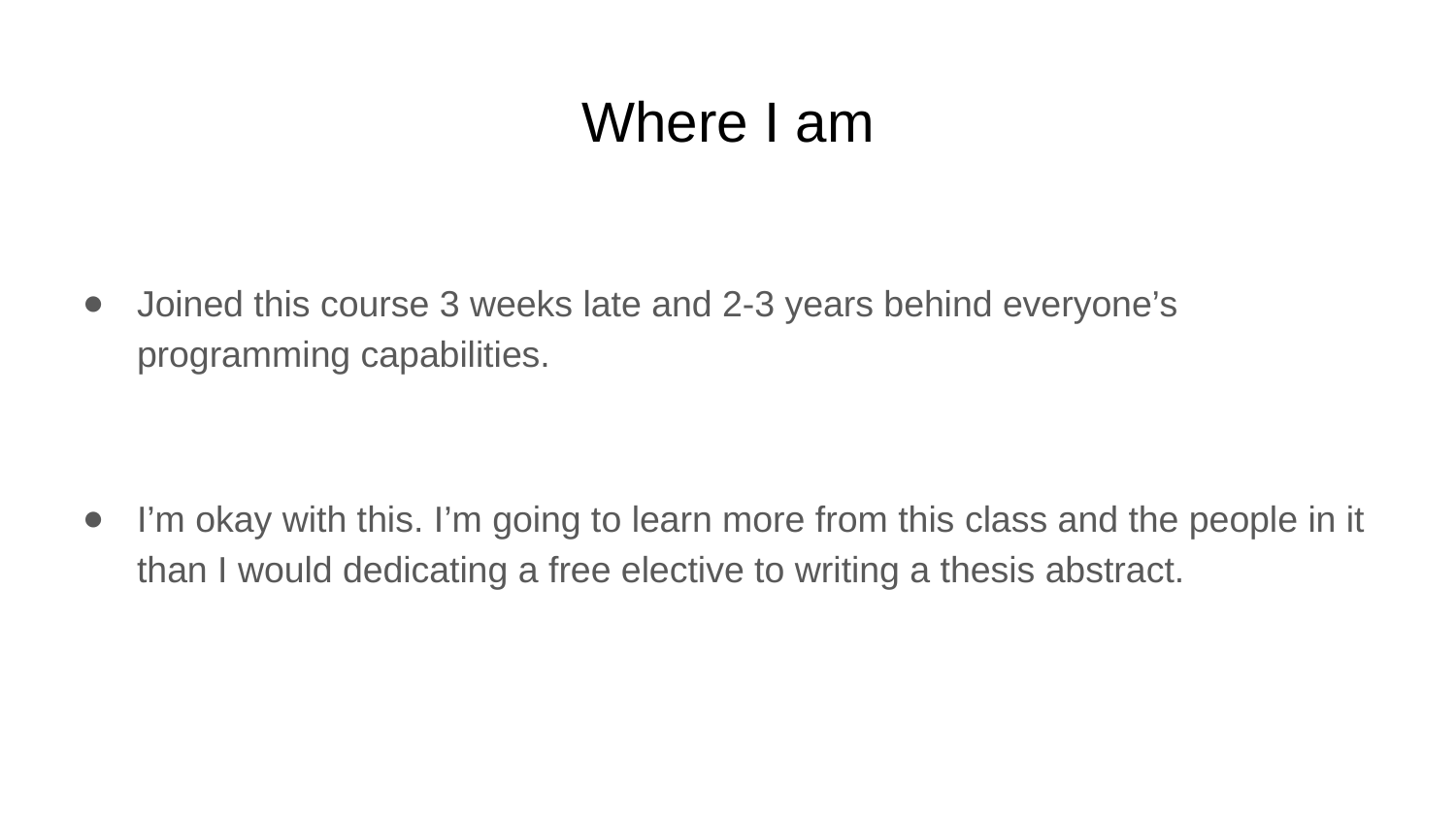

# Where I am

Joined this course 3 weeks late and 2-3 years behind everyone’s programming capabilities.

I’m okay with this. I’m going to learn more from this class and the people in it than I would dedicating a free elective to writing a thesis abstract.